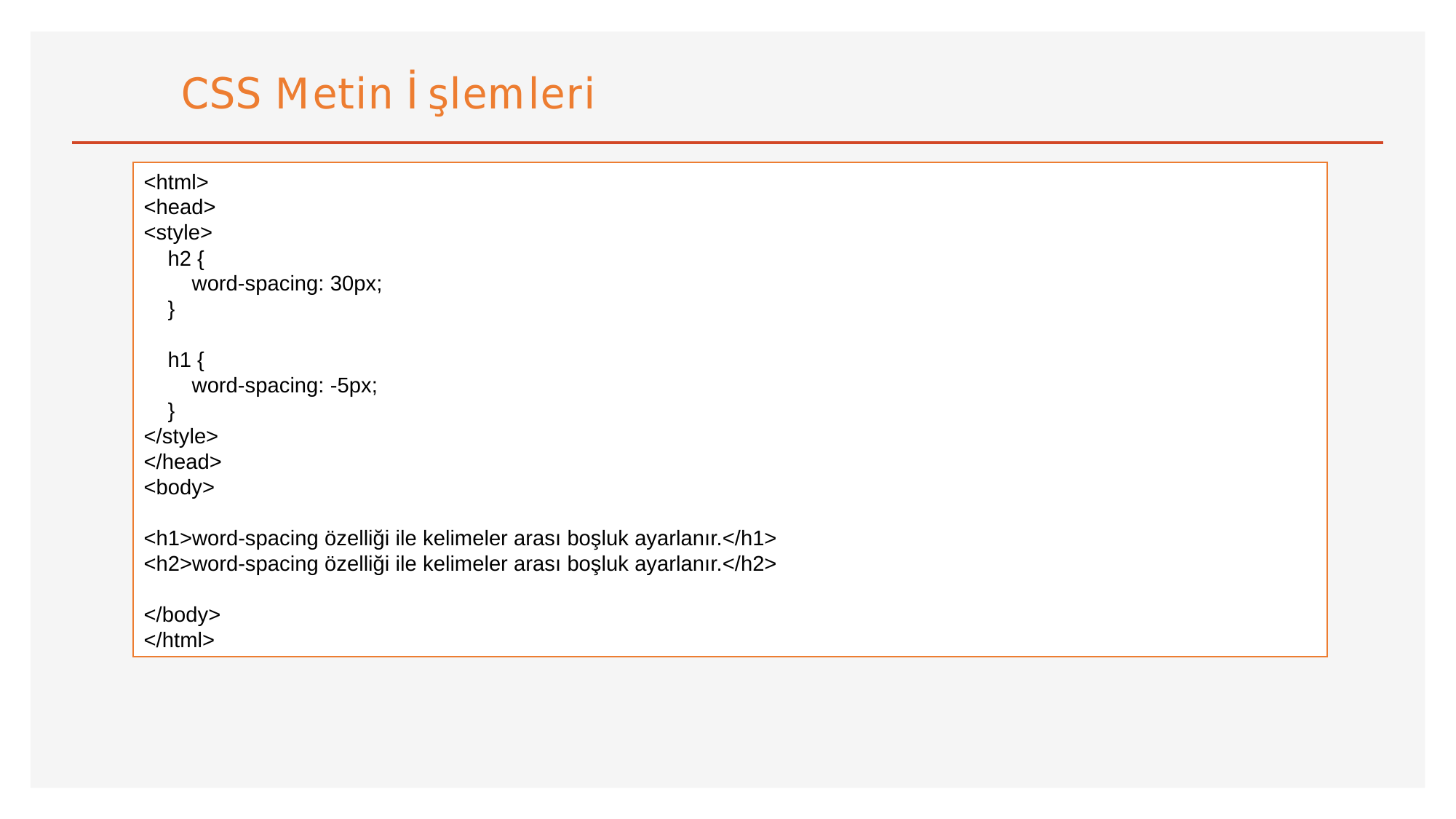

CSS Metin İşlemleri
<html>
<head>
<style>
    h2 {
        word-spacing: 30px;
    }

    h1 {
        word-spacing: -5px;
    }
</style>
</head>
<body>

<h1>word-spacing özelliği ile kelimeler arası boşluk ayarlanır.</h1>
<h2>word-spacing özelliği ile kelimeler arası boşluk ayarlanır.</h2>

</body>
</html>